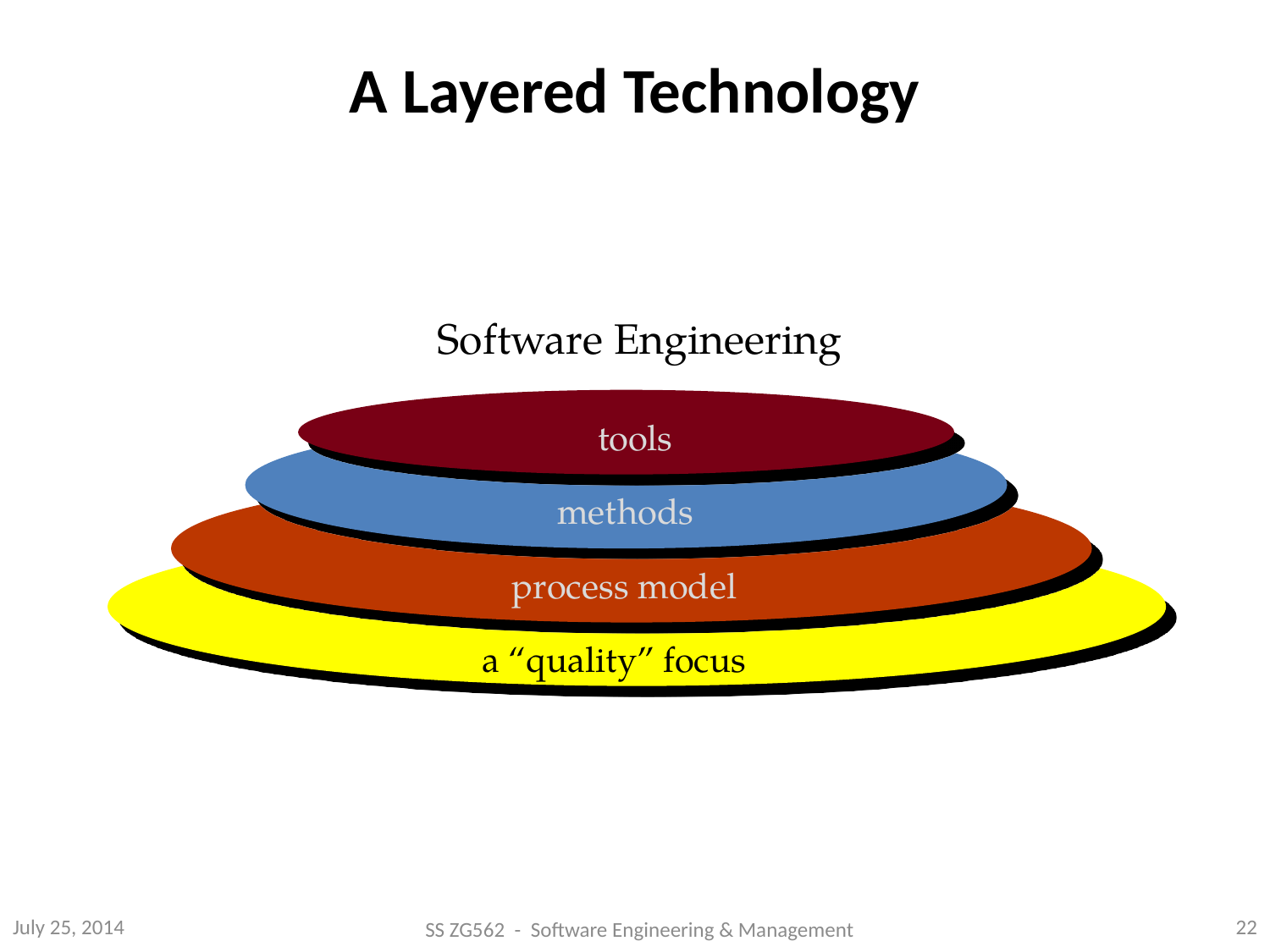

# A Layered Technology
Software Engineering

tools

methods

process model
a “quality” focus
July 25, 2014
22
SS ZG562  -  Software Engineering & Management